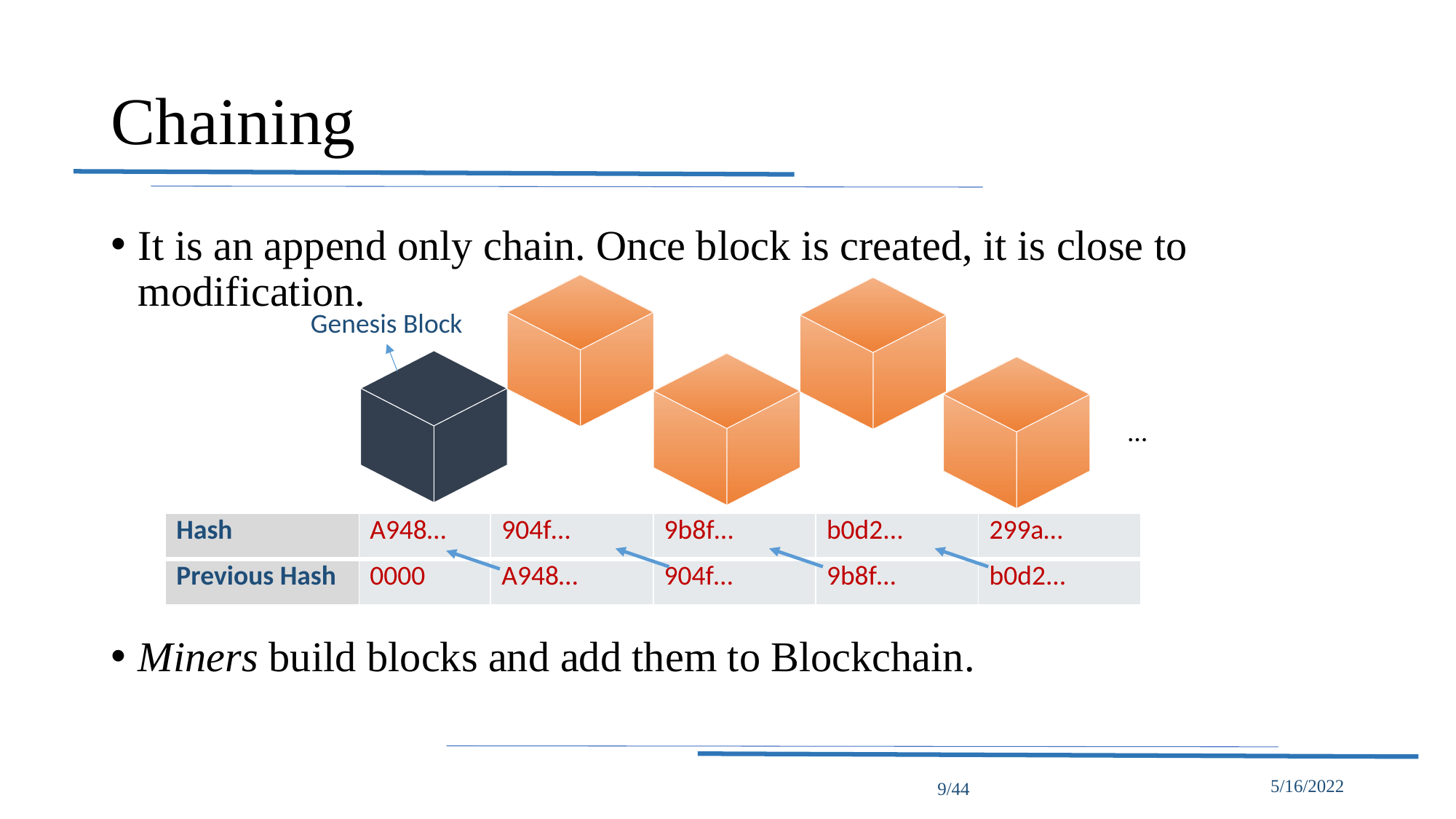

# Chaining
It is an append only chain. Once block is created, it is close to modification.

Miners build blocks and add them to Blockchain.

Genesis Block

…
| Hash | A948… | 904f… | 9b8f… | b0d2... | 299a… |
| --- | --- | --- | --- | --- | --- |
| Previous Hash | 0000 | A948… | 904f… | 9b8f… | b0d2... |
9/44
5/16/2022